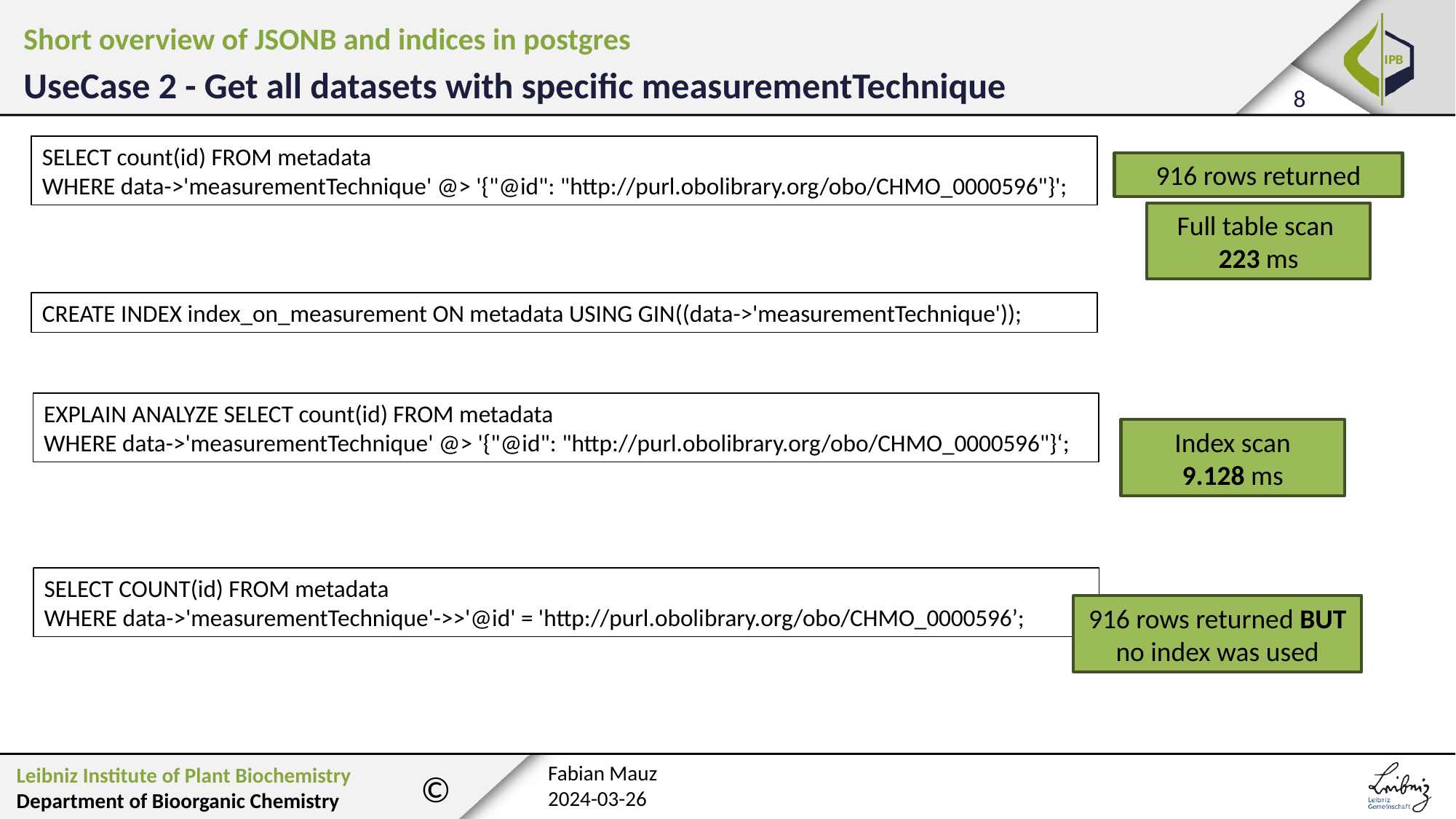

Short overview of JSONB and indices in postgres
UseCase 2 - Get all datasets with specific measurementTechnique

SELECT count(id) FROM metadata
WHERE data->'measurementTechnique' @> '{"@id": "http://purl.obolibrary.org/obo/CHMO_0000596"}';

916 rows returned
Full table scan  223 ms
CREATE INDEX index_on_measurement ON metadata USING GIN((data->'measurementTechnique'));
EXPLAIN ANALYZE SELECT count(id) FROM metadata
WHERE data->'measurementTechnique' @> '{"@id": "http://purl.obolibrary.org/obo/CHMO_0000596"}‘;
Index scan
9.128 ms

SELECT COUNT(id) FROM metadata
WHERE data->'measurementTechnique'->>'@id' = 'http://purl.obolibrary.org/obo/CHMO_0000596’;
916 rows returned BUT no index was used